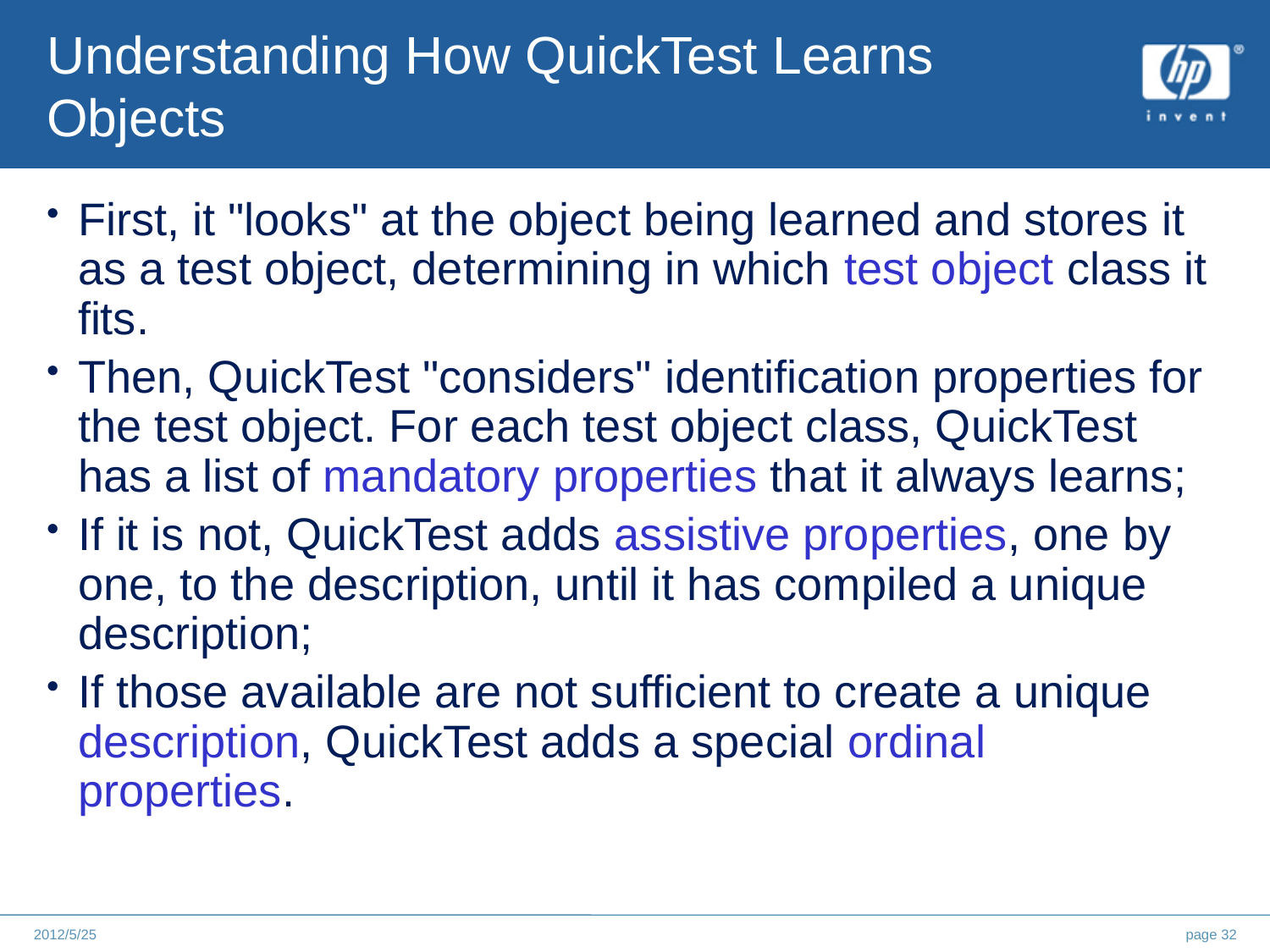

# Understanding How QuickTest Learns Objects
First, it "looks" at the object being learned and stores it as a test object, determining in which test object class it fits.
Then, QuickTest "considers" identification properties for the test object. For each test object class, QuickTest has a list of mandatory properties that it always learns;
If it is not, QuickTest adds assistive properties, one by one, to the description, until it has compiled a unique description;
If those available are not sufficient to create a unique description, QuickTest adds a special ordinal properties.
******
2012/5/25
page 32